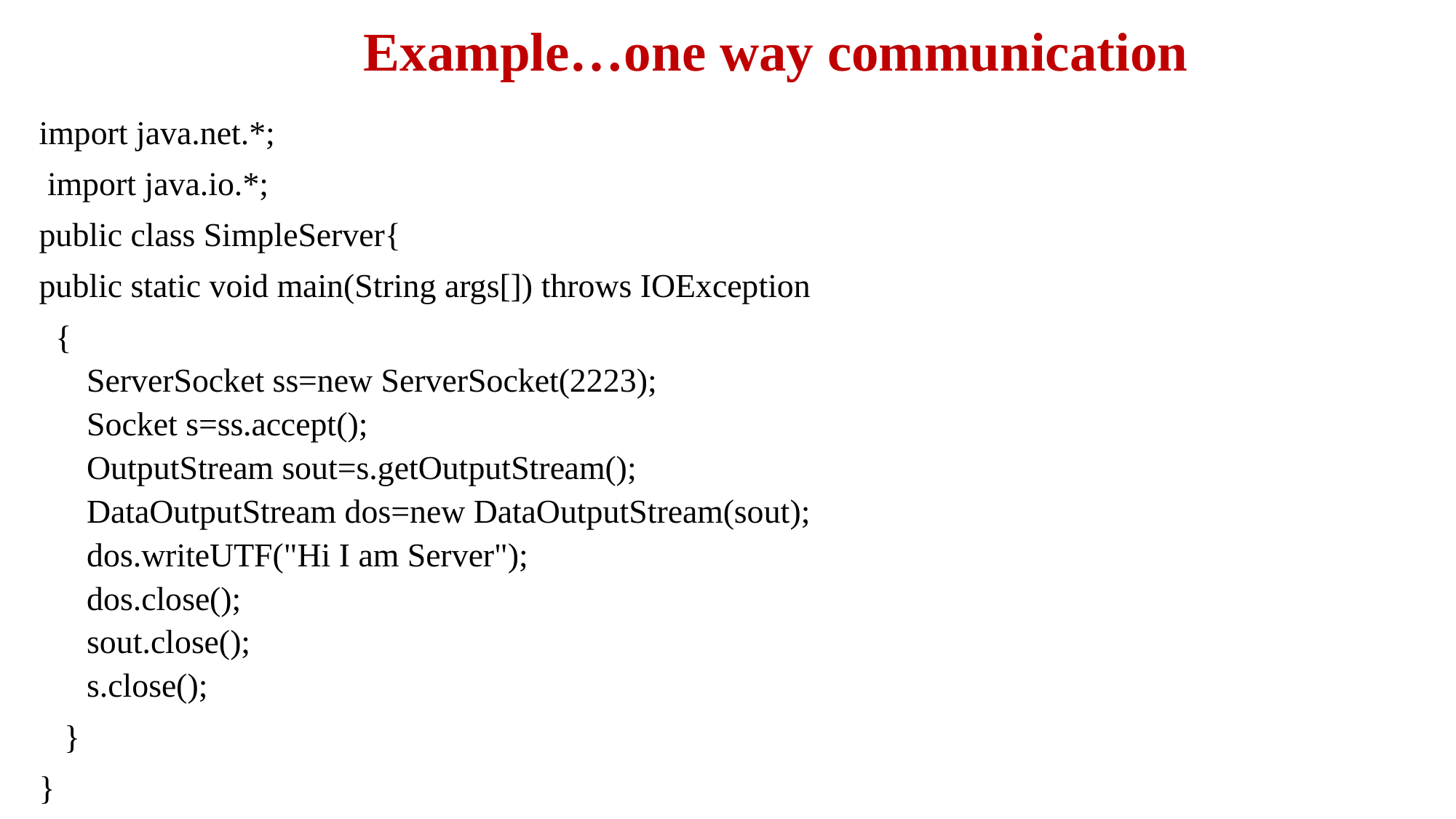

# Example…one way communication
import java.net.*;
 import java.io.*;
public class SimpleServer{
public static void main(String args[]) throws IOException
  {
ServerSocket ss=new ServerSocket(2223);
Socket s=ss.accept();
OutputStream sout=s.getOutputStream();
DataOutputStream dos=new DataOutputStream(sout);
dos.writeUTF("Hi I am Server");
dos.close();
sout.close();
s.close();
   }
}